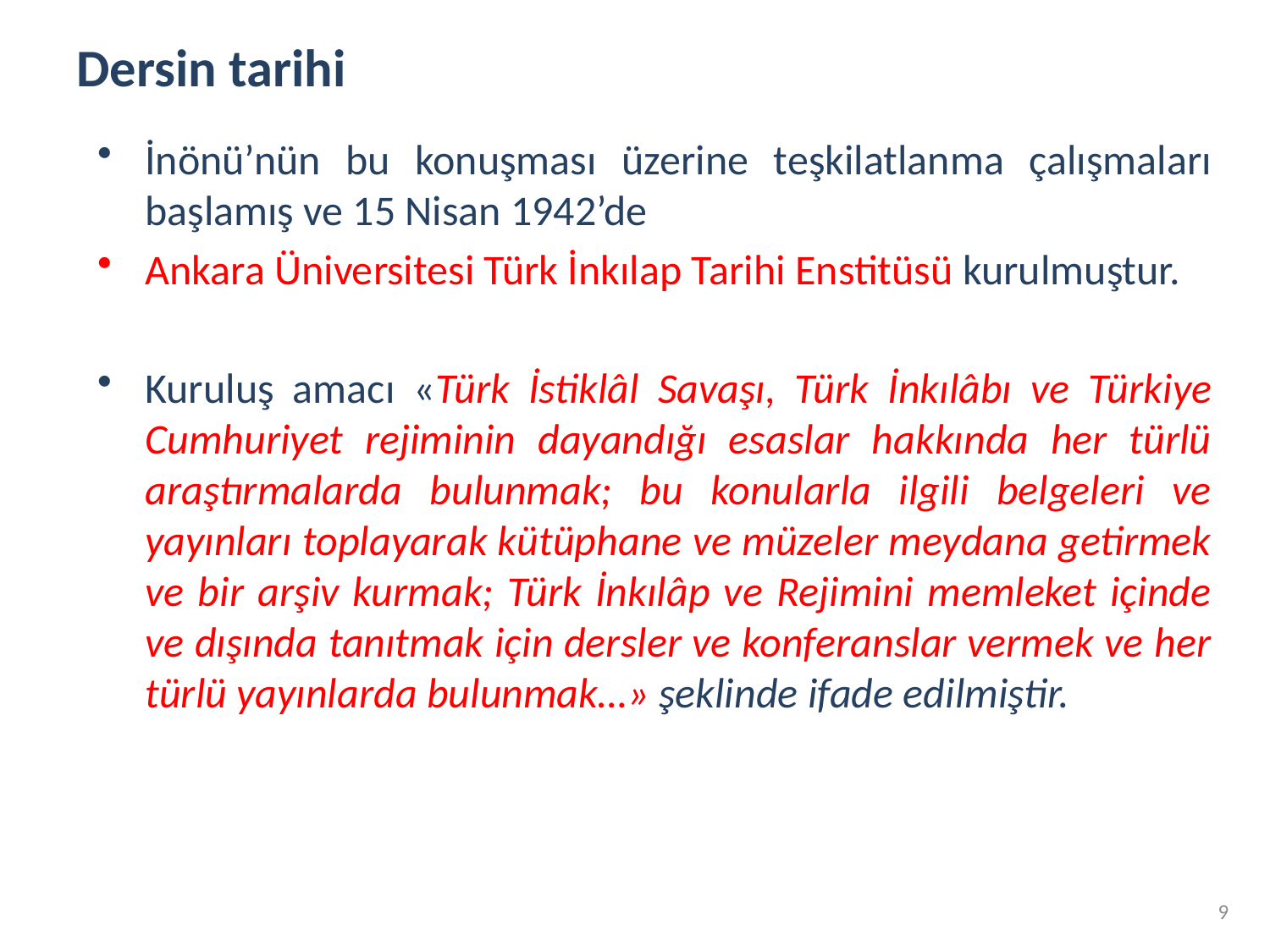

# Dersin tarihi
İnönü’nün bu konuşması üzerine teşkilatlanma çalışmaları başlamış ve 15 Nisan 1942’de
Ankara Üniversitesi Türk İnkılap Tarihi Enstitüsü kurulmuştur.

Kuruluş amacı «Türk İstiklâl Savaşı, Türk İnkılâbı ve Türkiye Cumhuriyet rejiminin dayandığı esaslar hakkında her türlü araştırmalarda bulunmak; bu konularla ilgili belgeleri ve yayınları toplayarak kütüphane ve müzeler meydana getirmek ve bir arşiv kurmak; Türk İnkılâp ve Rejimini memleket içinde ve dışında tanıtmak için dersler ve konferanslar vermek ve her türlü yayınlarda bulunmak…» şeklinde ifade edilmiştir.

9